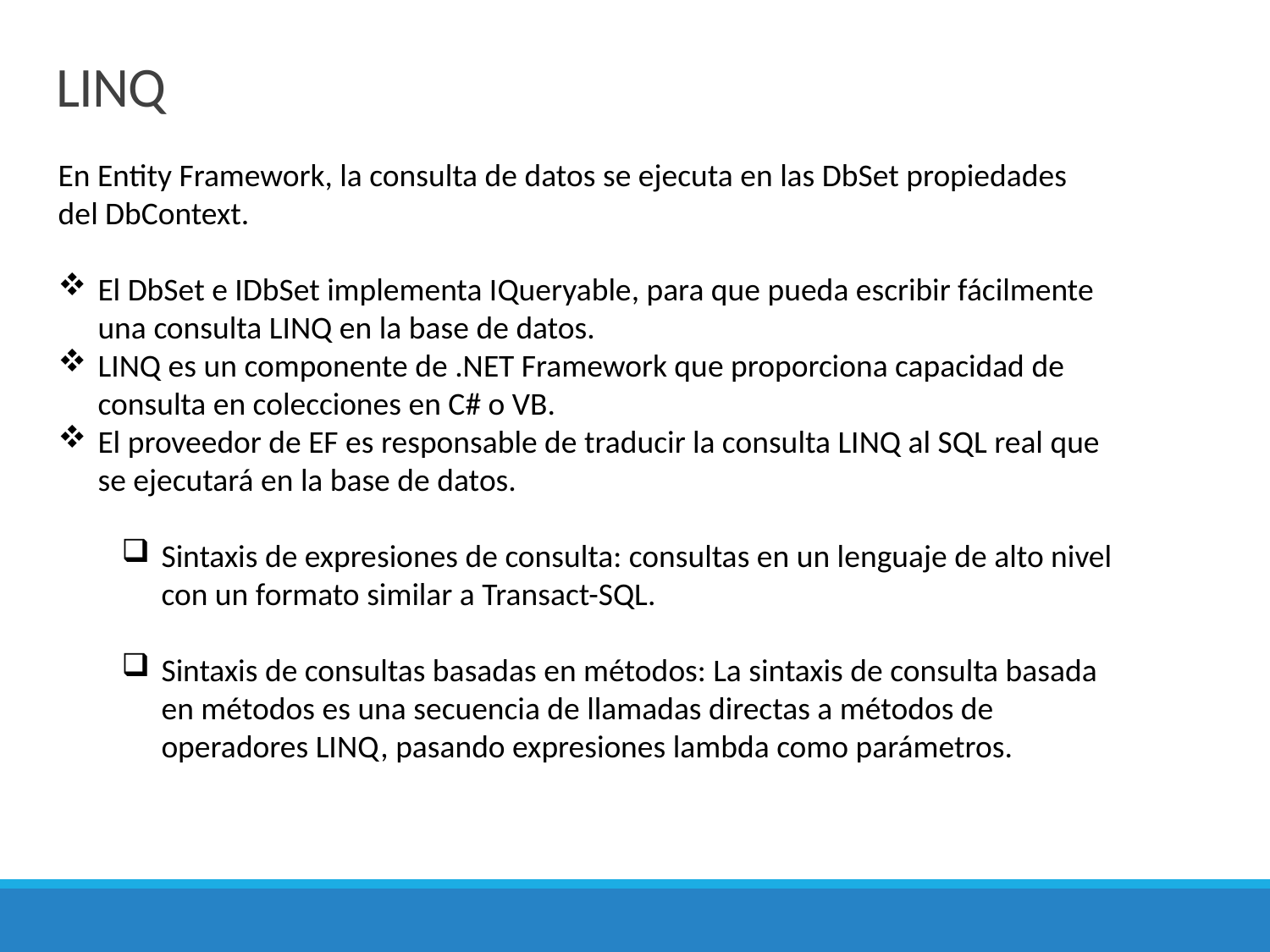

# LINQ
En Entity Framework, la consulta de datos se ejecuta en las DbSet propiedades del DbContext.

El DbSet e IDbSet implementa IQueryable, para que pueda escribir fácilmente una consulta LINQ en la base de datos.
LINQ es un componente de .NET Framework que proporciona capacidad de consulta en colecciones en C# o VB.
El proveedor de EF es responsable de traducir la consulta LINQ al SQL real que se ejecutará en la base de datos.

Sintaxis de expresiones de consulta: consultas en un lenguaje de alto nivel con un formato similar a Transact-SQL.

Sintaxis de consultas basadas en métodos: La sintaxis de consulta basada en métodos es una secuencia de llamadas directas a métodos de operadores LINQ, pasando expresiones lambda como parámetros.